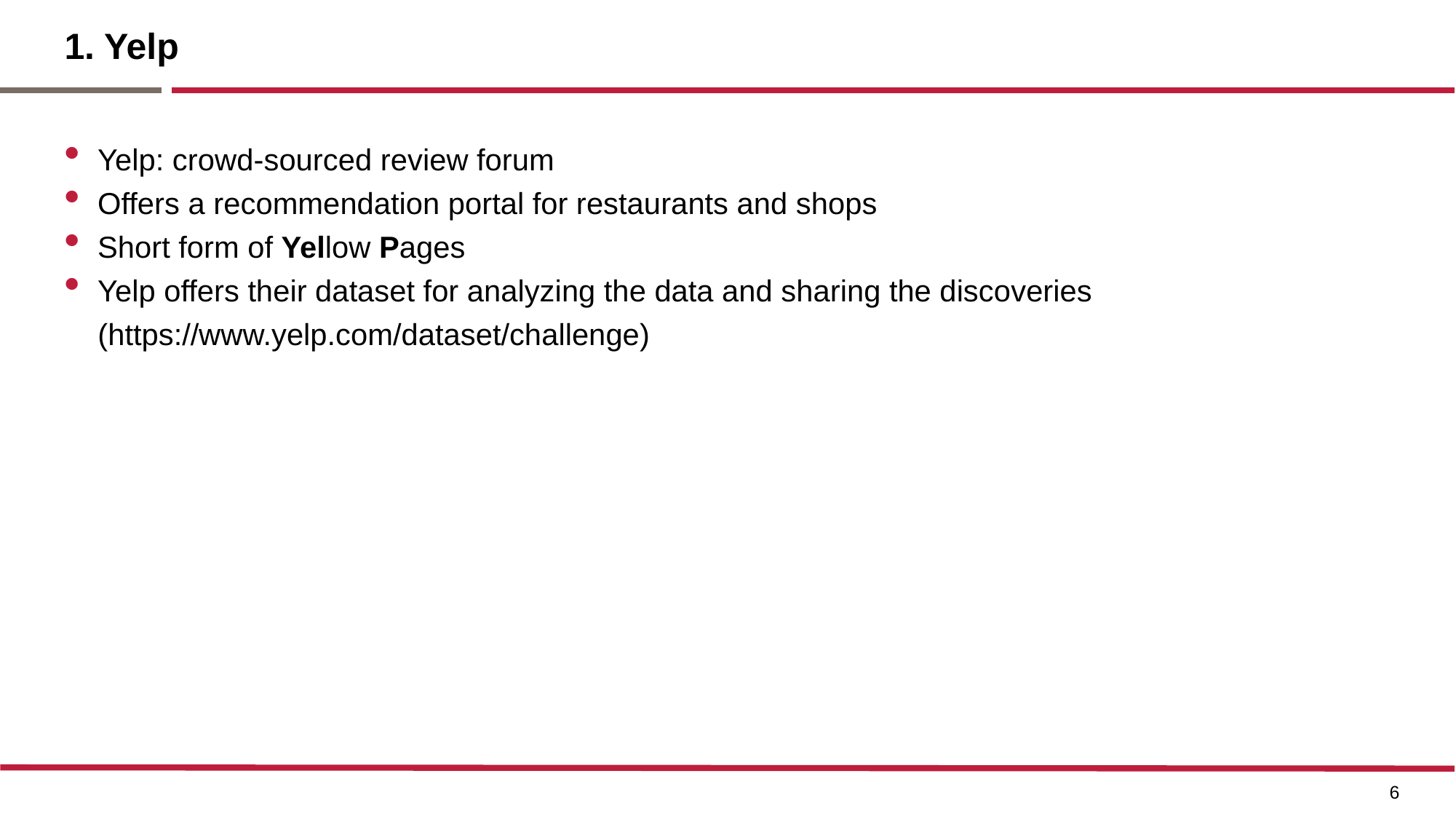

# 1. Yelp
Yelp: crowd-sourced review forum
Offers a recommendation portal for restaurants and shops
Short form of Yellow Pages
Yelp offers their dataset for analyzing the data and sharing the discoveries
    (https://www.yelp.com/dataset/challenge)

6